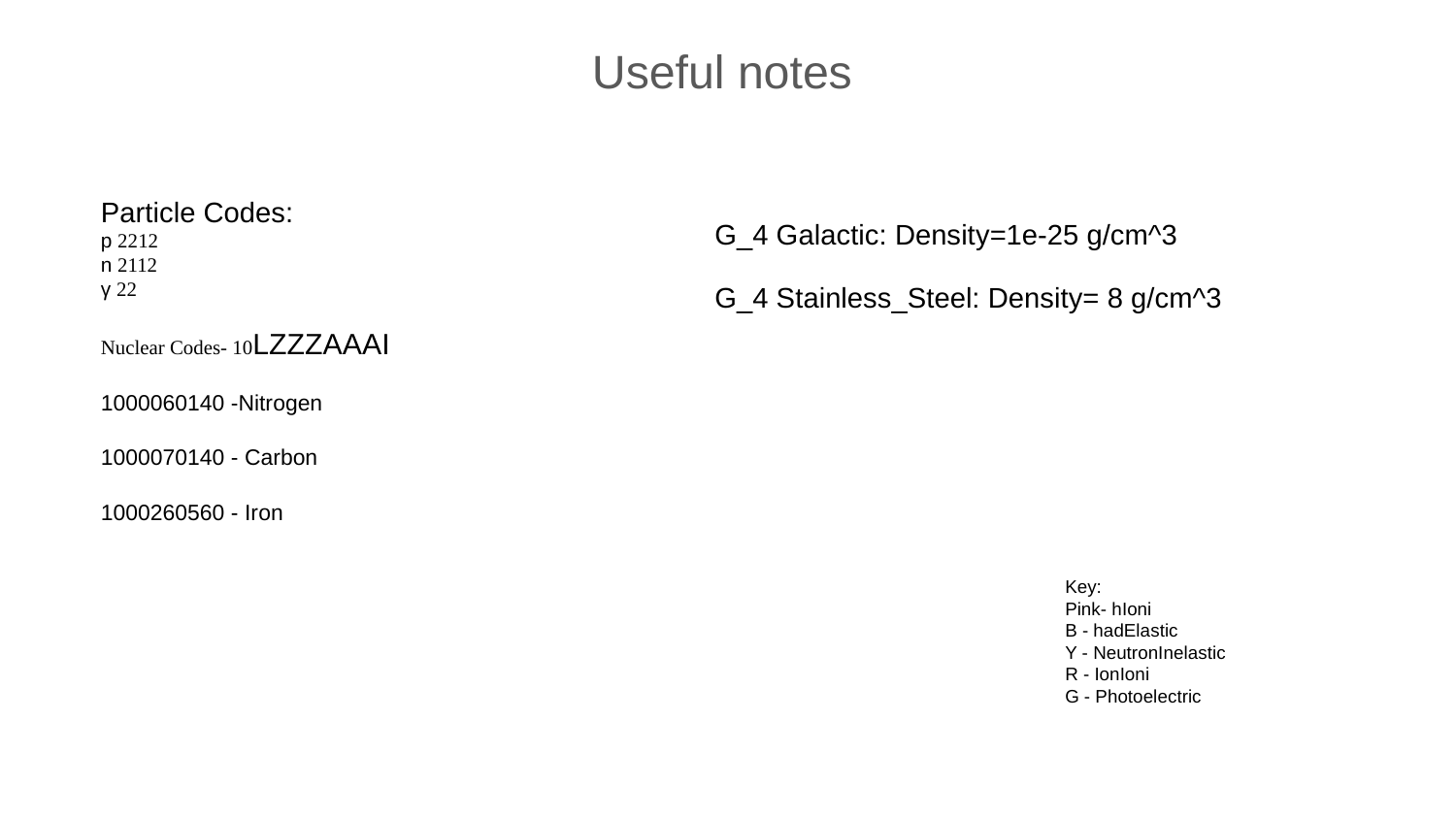

Useful notes
Particle Codes:
p 2212
n 2112
γ 22

Nuclear Codes- 10LZZZAAAI
1000060140 -Nitrogen
1000070140 - Carbon
1000260560 - Iron

G_4 Galactic: Density=1e-25 g/cm^3
G_4 Stainless_Steel: Density= 8 g/cm^3

Key:
Pink- hIoni
B - hadElastic
Y - NeutronInelastic
R - IonIoni
G - Photoelectric